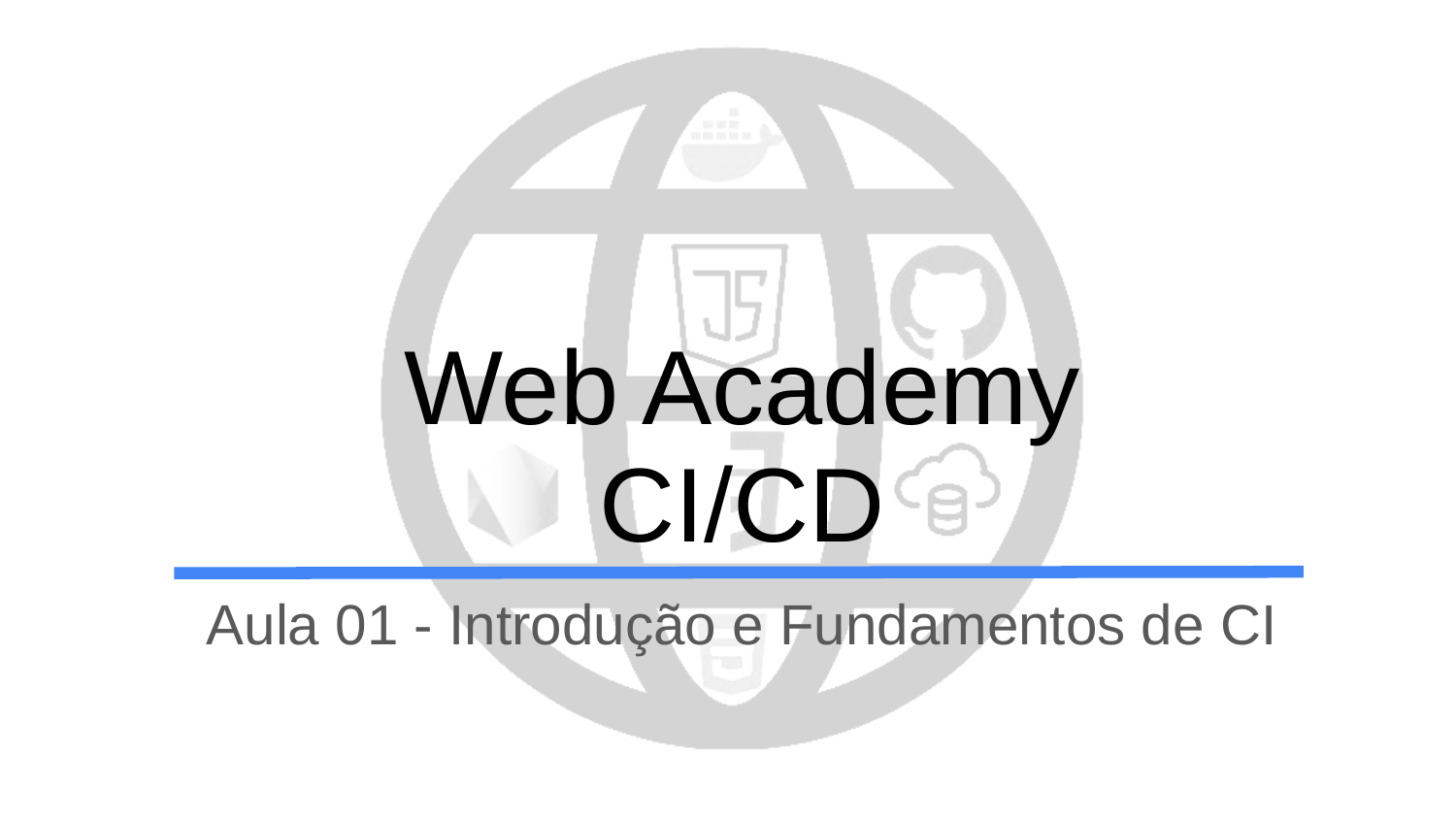

# Web Academy
CI/CD
Aula 01 - Introdução e Fundamentos de CI